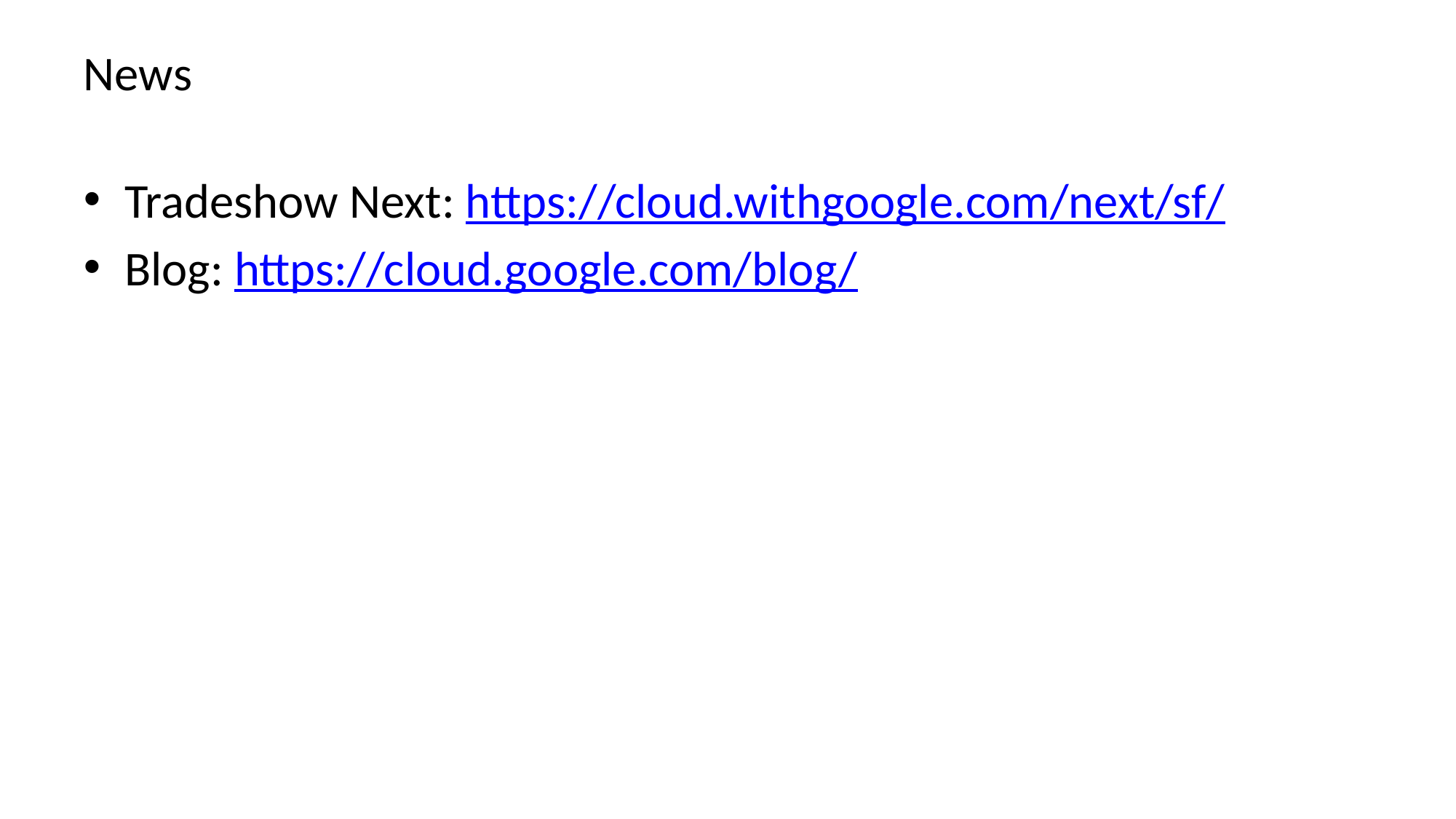

# News
Tradeshow Next: https://cloud.withgoogle.com/next/sf/
Blog: https://cloud.google.com/blog/